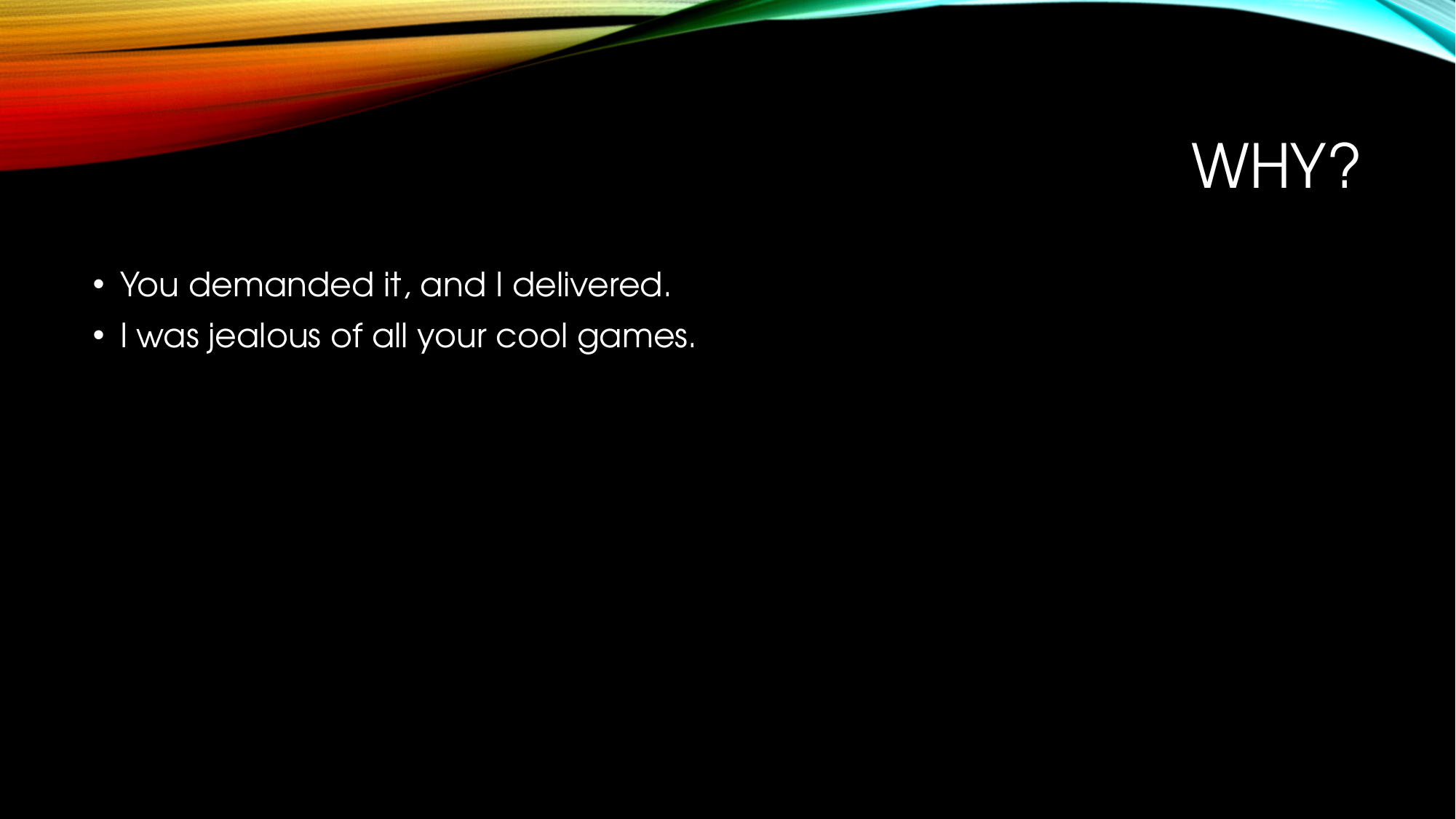

# WHY?
You demanded it, and I delivered.
I was jealous of all your cool games.